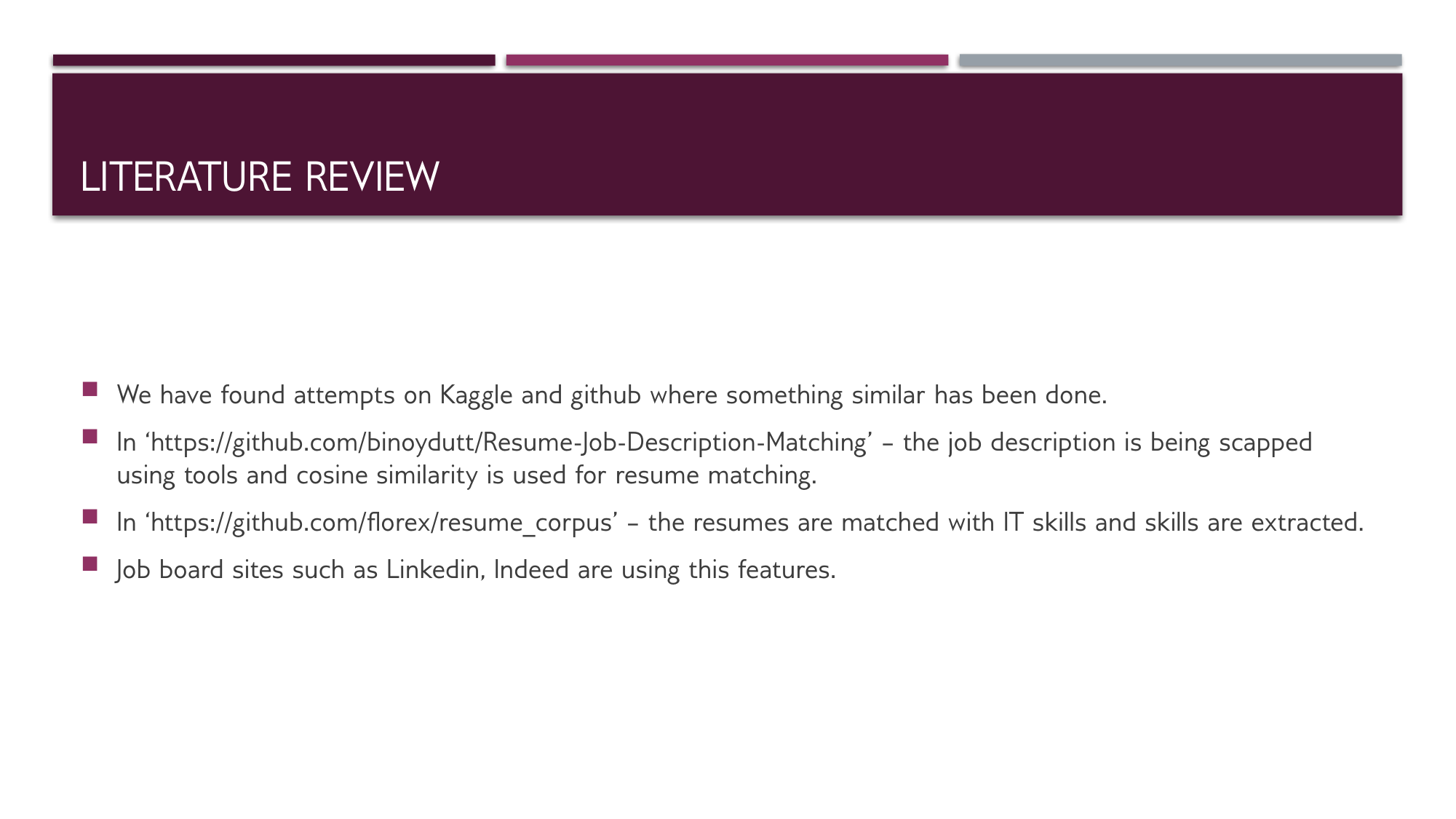

# Literature review
We have found attempts on Kaggle and github where something similar has been done.
In ‘https://github.com/binoydutt/Resume-Job-Description-Matching’ – the job description is being scapped using tools and cosine similarity is used for resume matching.
In ‘https://github.com/florex/resume_corpus’ – the resumes are matched with IT skills and skills are extracted.
Job board sites such as Linkedin, Indeed are using this features.